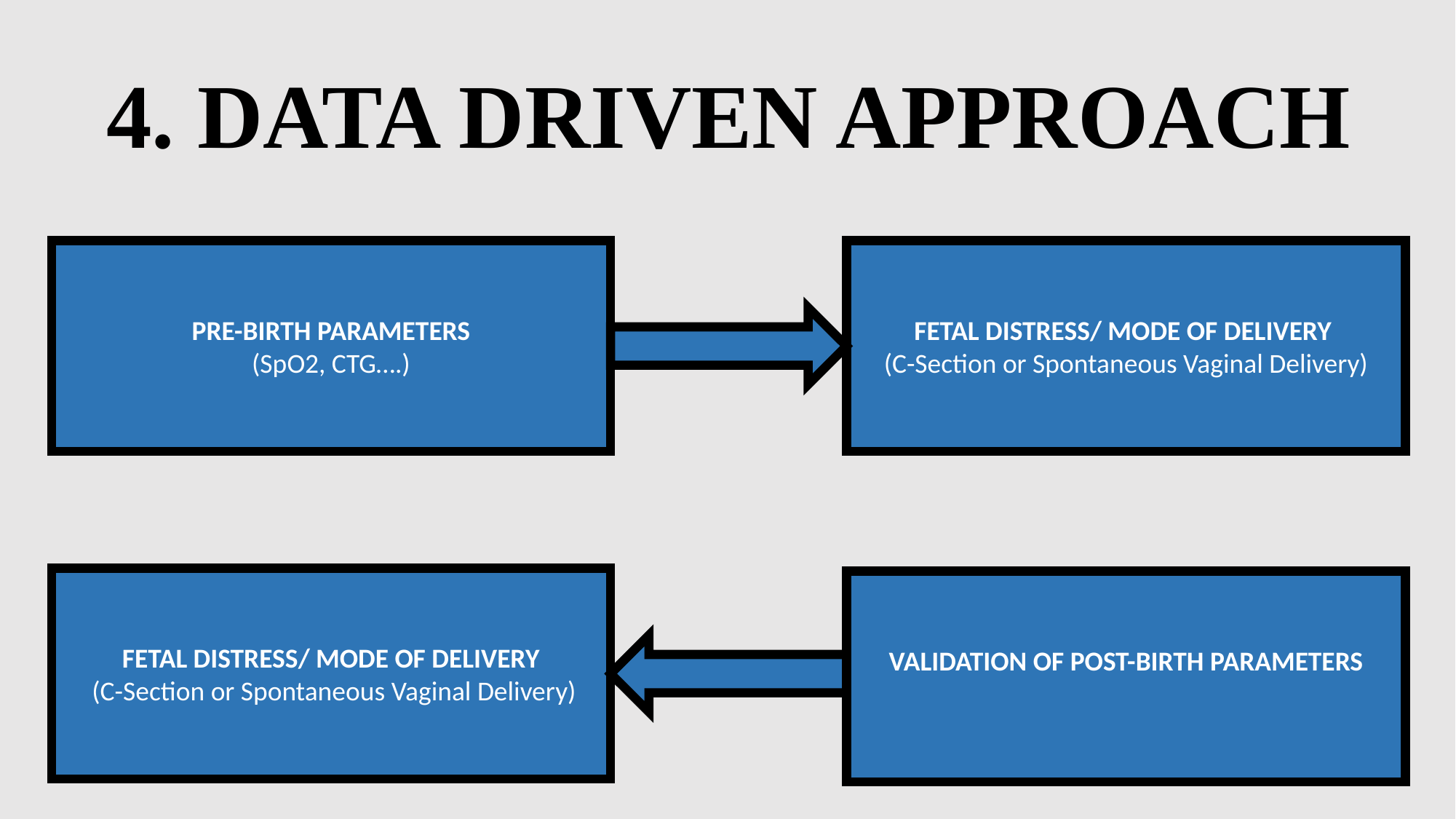

# 4. DATA DRIVEN APPROACH
FETAL DISTRESS/ MODE OF DELIVERY
(C-Section or Spontaneous Vaginal Delivery)
PRE-BIRTH PARAMETERS
(SpO2, CTG….)

FETAL DISTRESS/ MODE OF DELIVERY
 (C-Section or Spontaneous Vaginal Delivery)
VALIDATION OF POST-BIRTH PARAMETERS